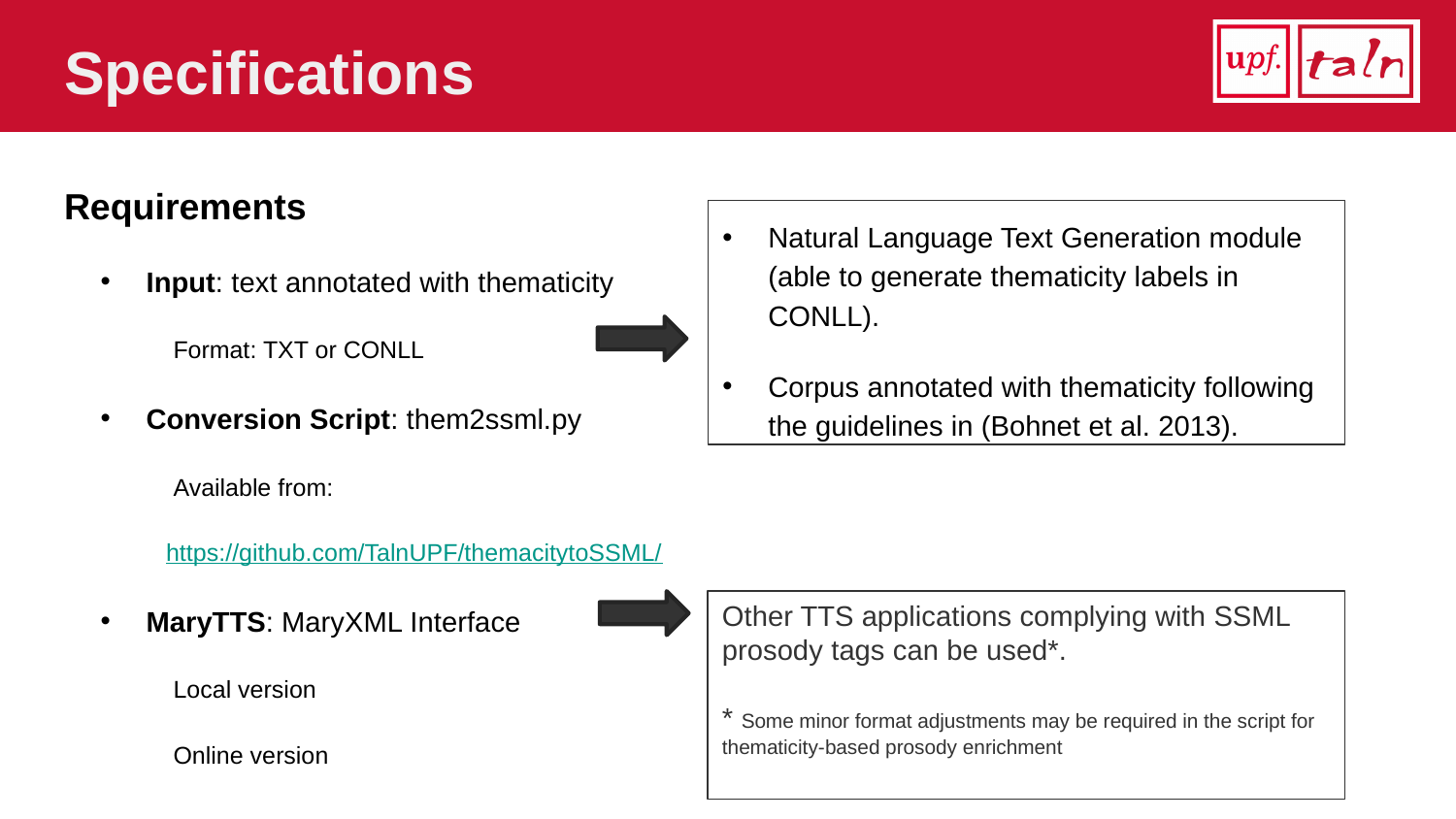

# Specifications
Requirements
Input: text annotated with thematicity
Format: TXT or CONLL
Conversion Script: them2ssml.py
Available from:
               https://github.com/TalnUPF/themacitytoSSML/
MaryTTS: MaryXML Interface
Local version
Online version

Natural Language Text Generation module (able to generate thematicity labels in CONLL).
Corpus annotated with thematicity following the guidelines in (Bohnet et al. 2013).

Other TTS applications complying with SSML prosody tags can be used*.

* Some minor format adjustments may be required in the script for thematicity-based prosody enrichment